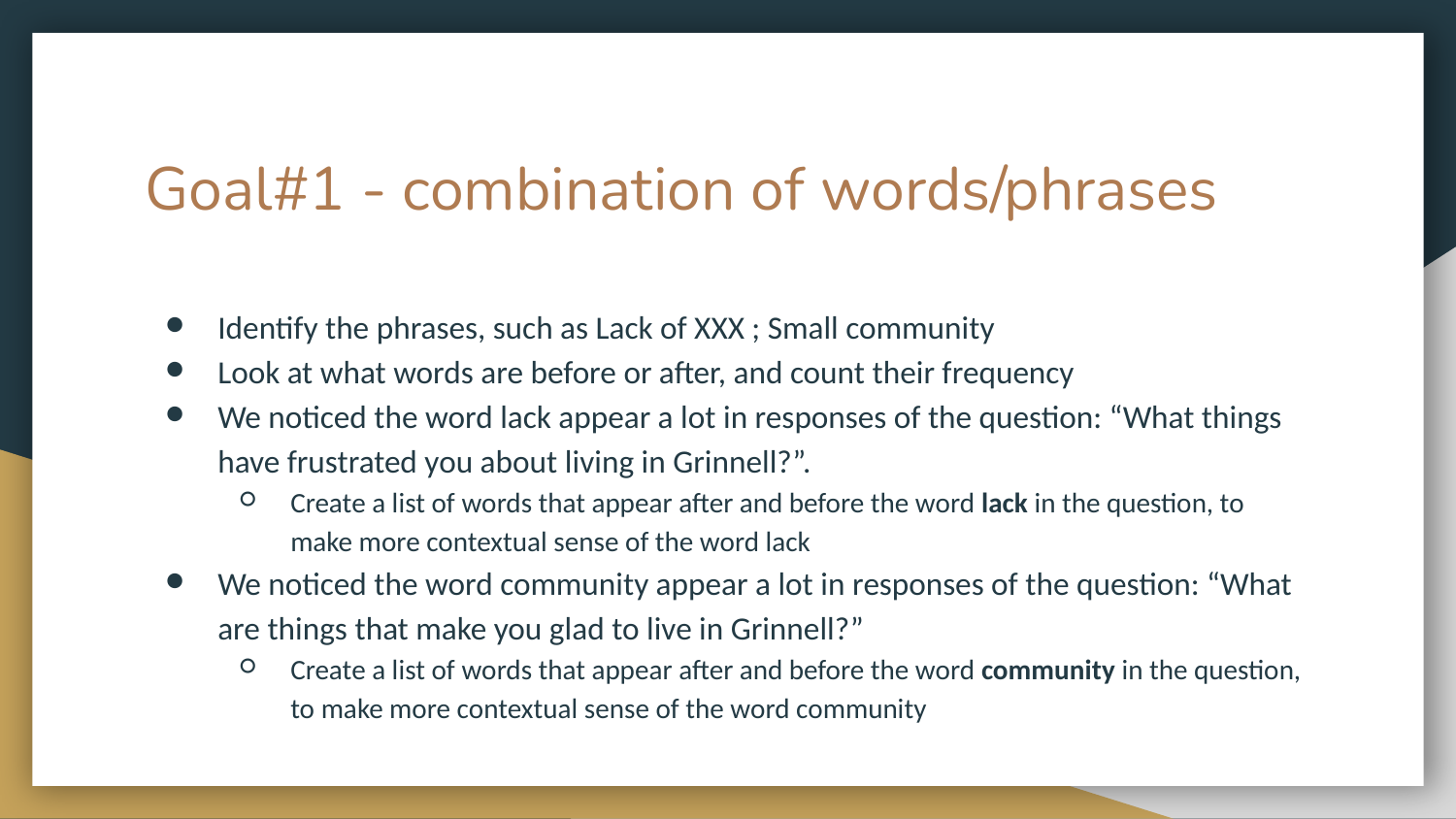

# Goal#1 - combination of words/phrases
Identify the phrases, such as Lack of XXX ; Small community
Look at what words are before or after, and count their frequency
We noticed the word lack appear a lot in responses of the question: “What things have frustrated you about living in Grinnell?”.
Create a list of words that appear after and before the word lack in the question, to make more contextual sense of the word lack
We noticed the word community appear a lot in responses of the question: “What are things that make you glad to live in Grinnell?”
Create a list of words that appear after and before the word community in the question, to make more contextual sense of the word community